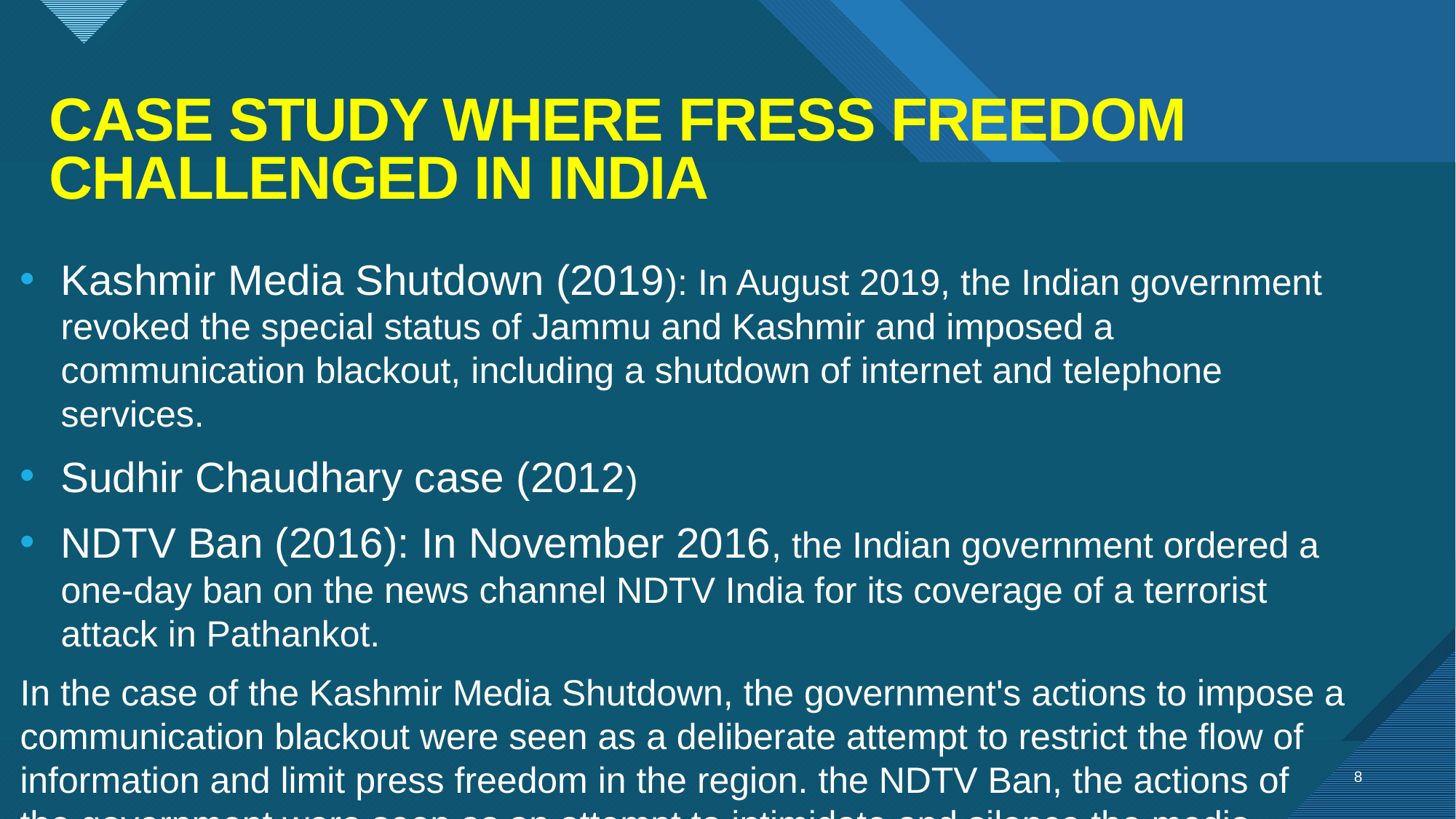

# CASE STUDY WHERE FRESS FREEDOM CHALLENGED IN INDIA
Kashmir Media Shutdown (2019): In August 2019, the Indian government revoked the special status of Jammu and Kashmir and imposed a communication blackout, including a shutdown of internet and telephone services.
Sudhir Chaudhary case (2012)
NDTV Ban (2016): In November 2016, the Indian government ordered a one-day ban on the news channel NDTV India for its coverage of a terrorist attack in Pathankot.
In the case of the Kashmir Media Shutdown, the government's actions to impose a communication blackout were seen as a deliberate attempt to restrict the flow of information and limit press freedom in the region. the NDTV Ban, the actions of the government were seen as an attempt to intimidate and silence the media.

8